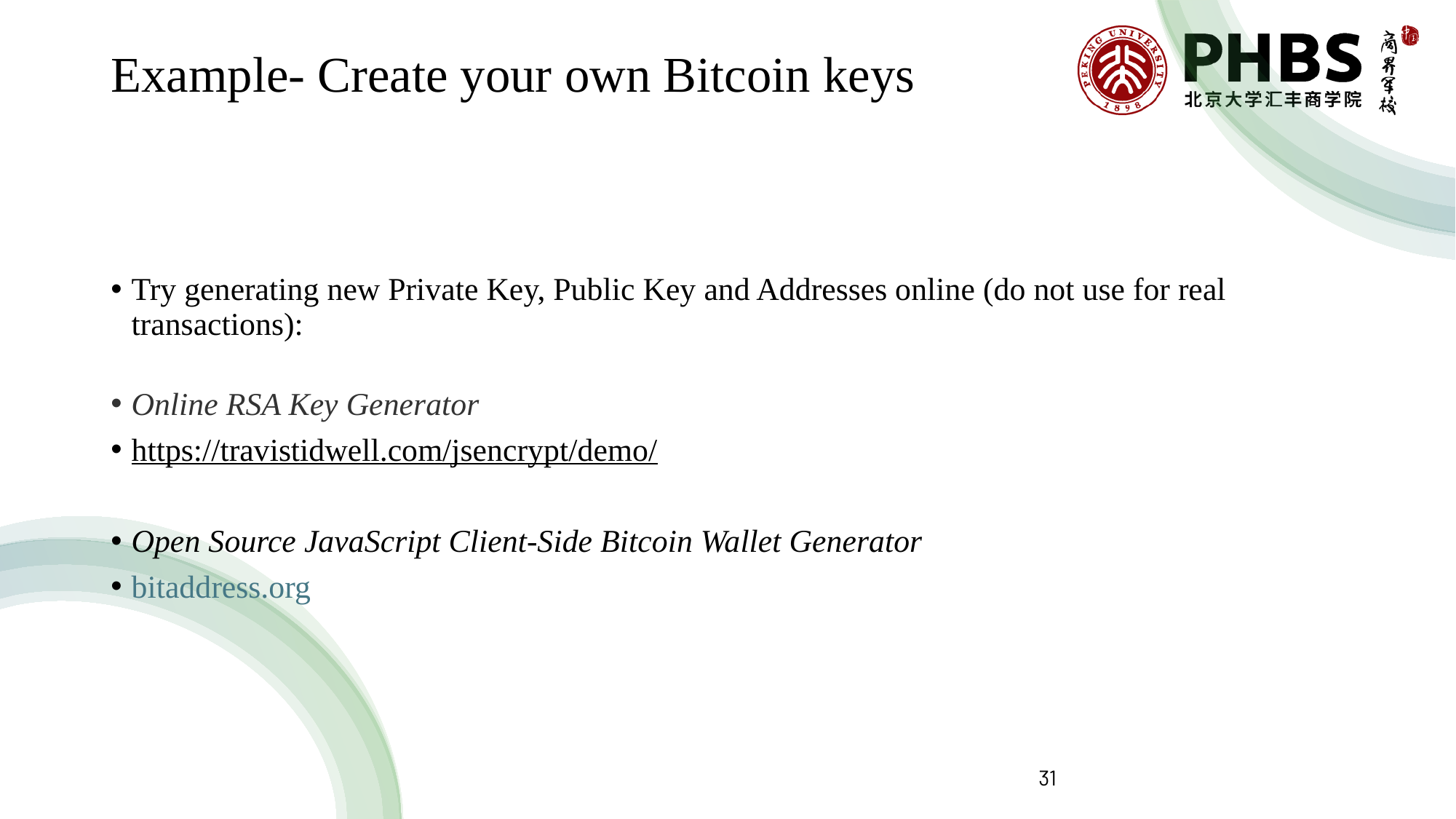

# Example- Create your own Bitcoin keys

Try generating new Private Key, Public Key and Addresses online (do not use for real transactions):
Online RSA Key Generator
https://travistidwell.com/jsencrypt/demo/

Open Source JavaScript Client-Side Bitcoin Wallet Generator
bitaddress.org

31